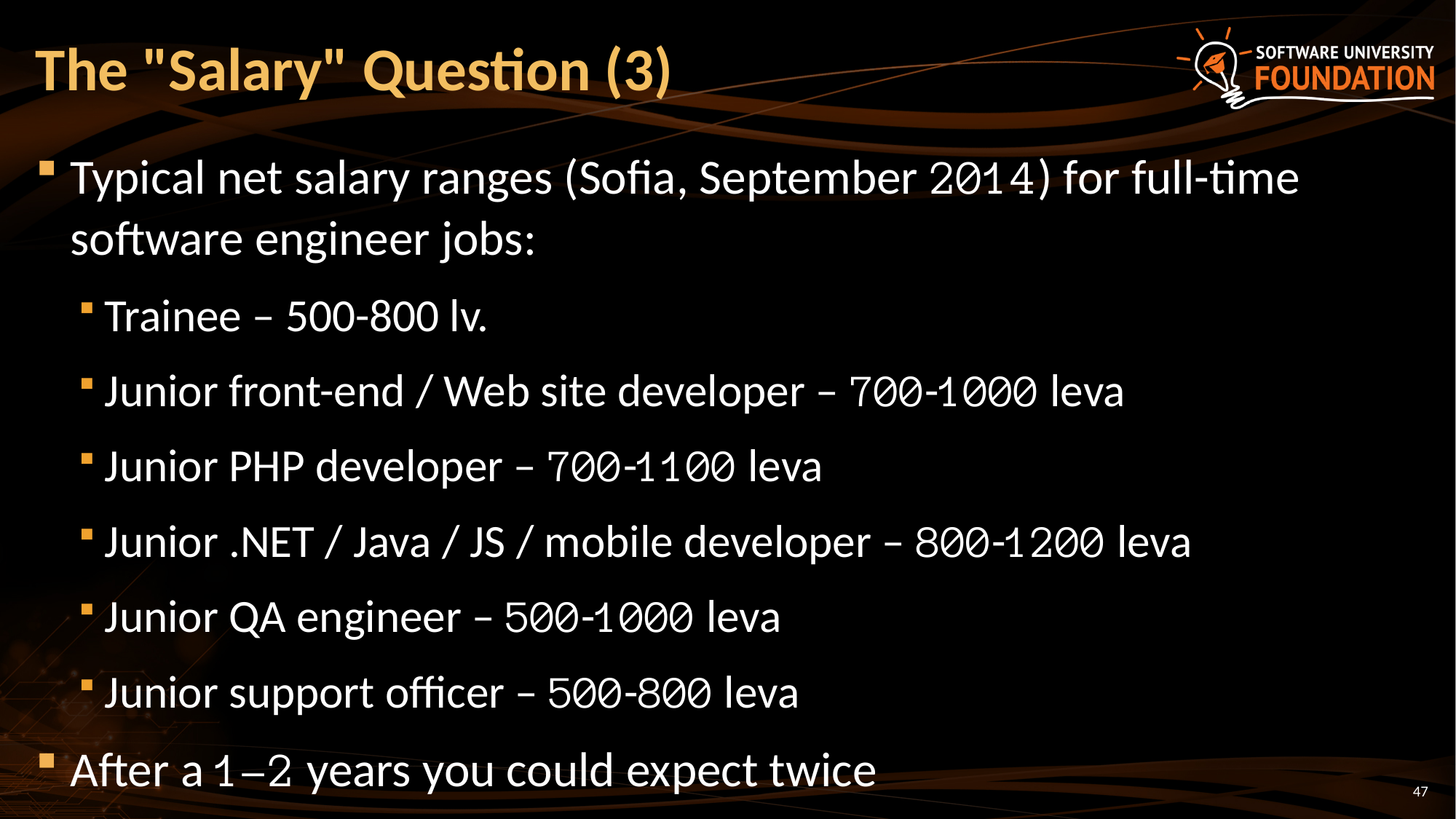

# The "Salary" Question (3)
Typical net salary ranges (Sofia, September 2014) for full-time software engineer jobs:
Trainee – 500-800 lv.
Junior front-end / Web site developer – 700-1000 leva
Junior PHP developer – 700-1100 leva
Junior .NET / Java / JS / mobile developer – 800-1200 leva
Junior QA engineer – 500-1000 leva
Junior support officer – 500-800 leva
After a 1-2 years you could expect twice
47